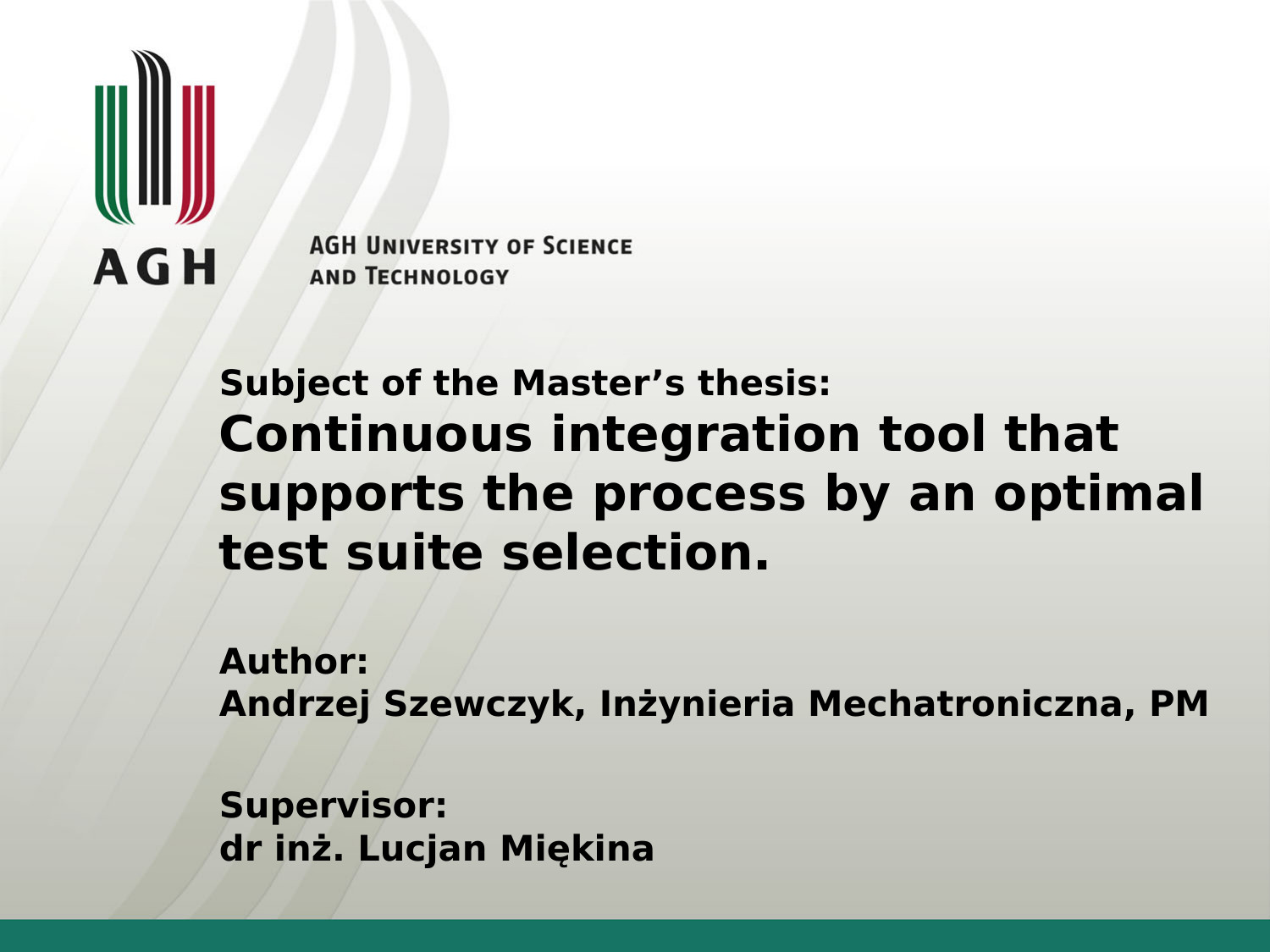

# Subject of the Master’s thesis: Continuous integration tool that supports the process by an optimal test suite selection. Author: Andrzej Szewczyk, Inżynieria Mechatroniczna, PM Supervisor: dr inż. Lucjan Miękina